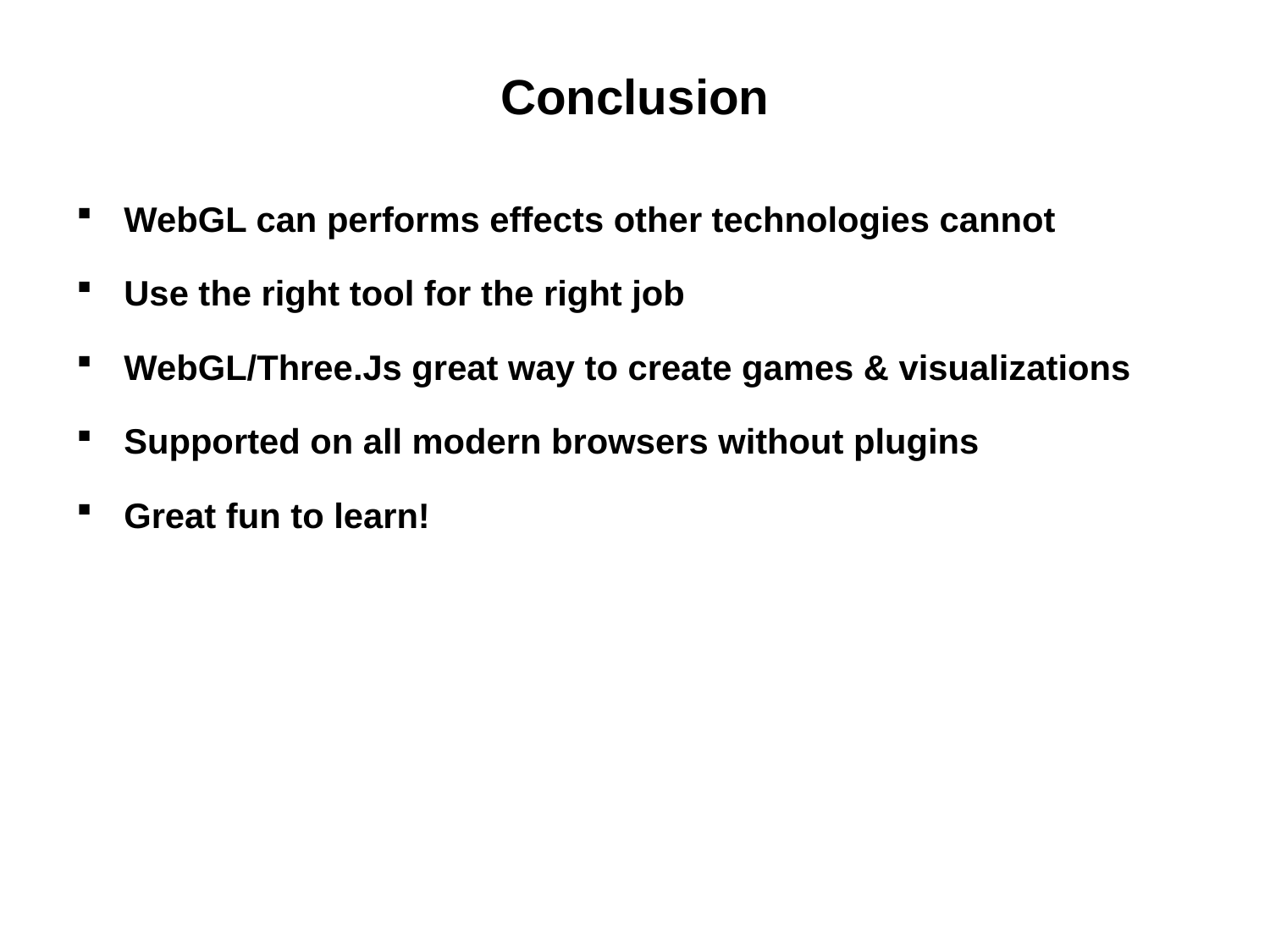

# Conclusion
WebGL can performs effects other technologies cannot
Use the right tool for the right job
WebGL/Three.Js great way to create games & visualizations
Supported on all modern browsers without plugins
Great fun to learn!